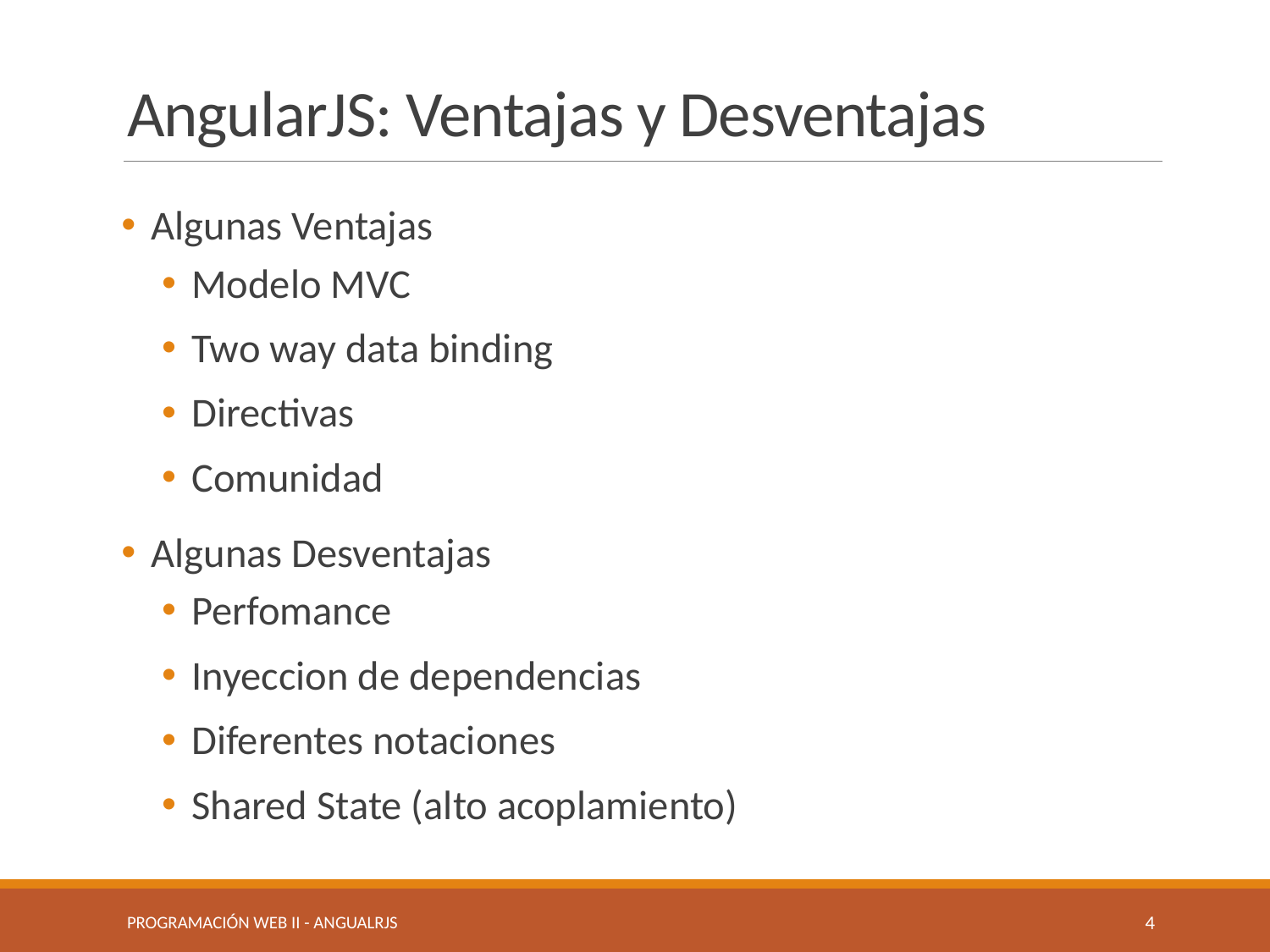

# AngularJS: Ventajas y Desventajas
Algunas Ventajas
Modelo MVC
Two way data binding
Directivas
Comunidad
Algunas Desventajas
Perfomance
Inyeccion de dependencias
Diferentes notaciones
Shared State (alto acoplamiento)

Programación Web II - ANGUALRJS
4